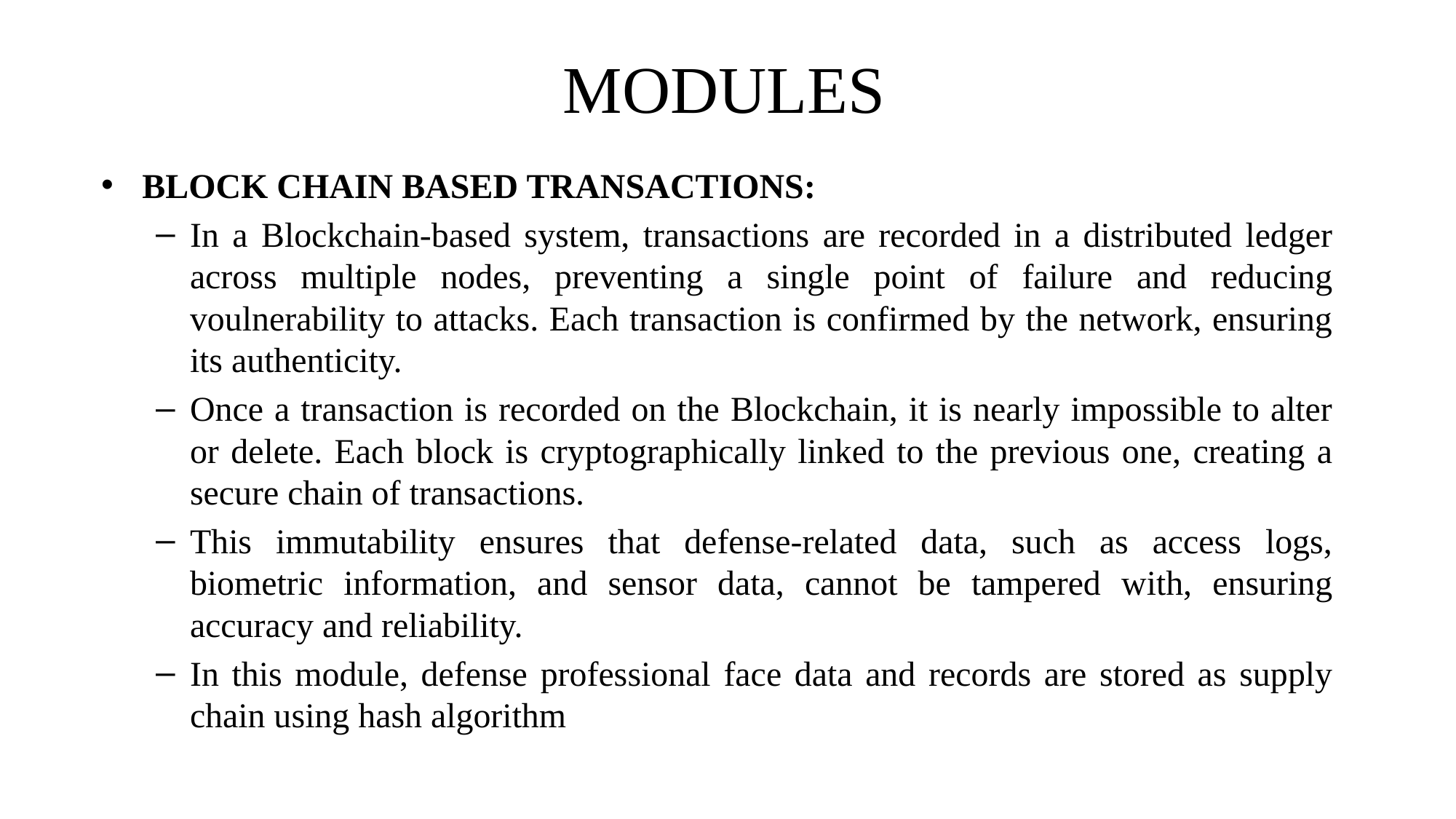

# MODULES
BLOCK CHAIN BASED TRANSACTIONS:
In a Blockchain-based system, transactions are recorded in a distributed ledger across multiple nodes, preventing a single point of failure and reducing voulnerability to attacks. Each transaction is confirmed by the network, ensuring its authenticity.
Once a transaction is recorded on the Blockchain, it is nearly impossible to alter or delete. Each block is cryptographically linked to the previous one, creating a secure chain of transactions.
This immutability ensures that defense-related data, such as access logs, biometric information, and sensor data, cannot be tampered with, ensuring accuracy and reliability.
In this module, defense professional face data and records are stored as supply chain using hash algorithm